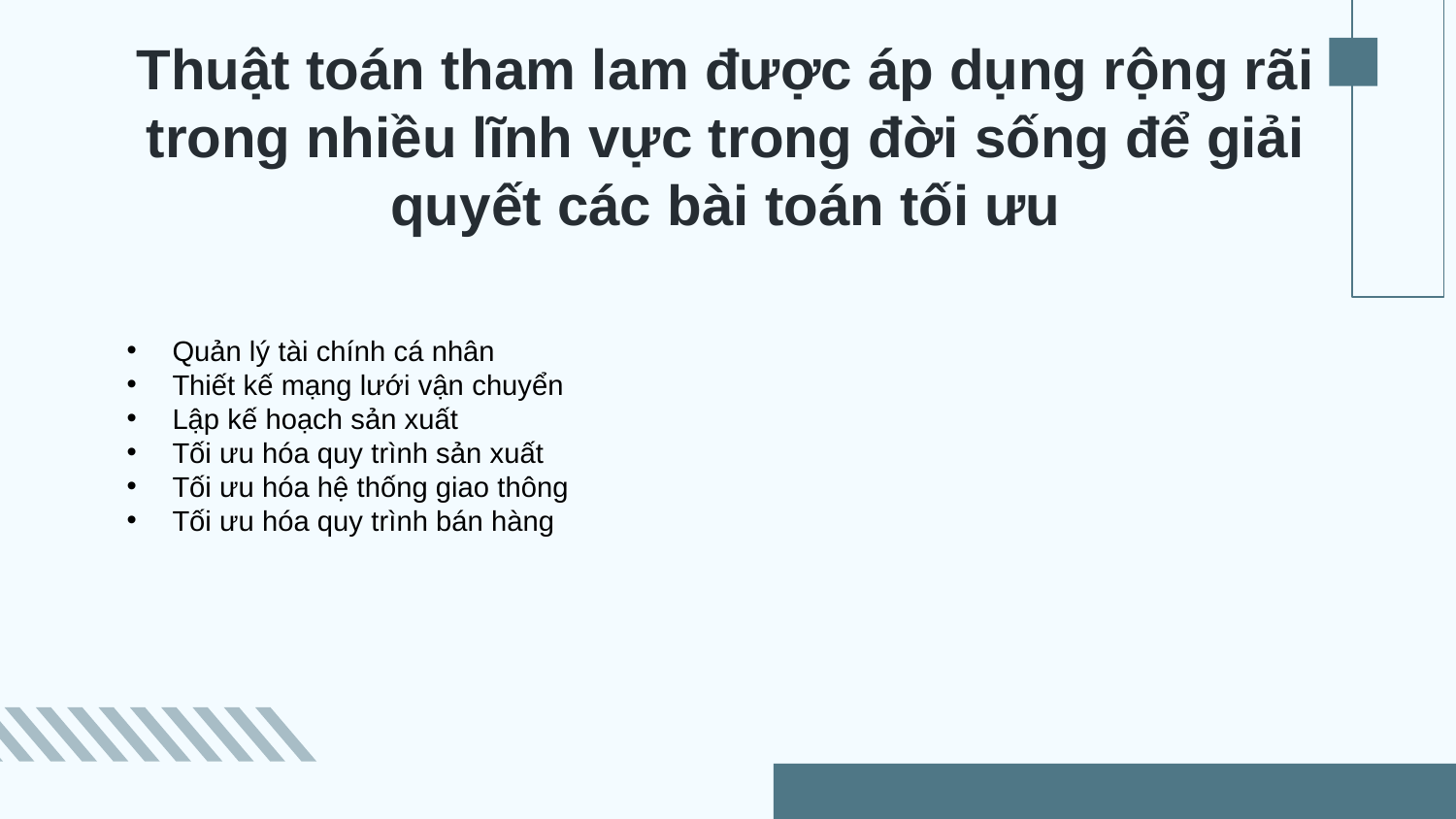

# Thuật toán tham lam được áp dụng rộng rãi trong nhiều lĩnh vực trong đời sống để giải quyết các bài toán tối ưu
Quản lý tài chính cá nhân
Thiết kế mạng lưới vận chuyển
Lập kế hoạch sản xuất
Tối ưu hóa quy trình sản xuất
Tối ưu hóa hệ thống giao thông
Tối ưu hóa quy trình bán hàng